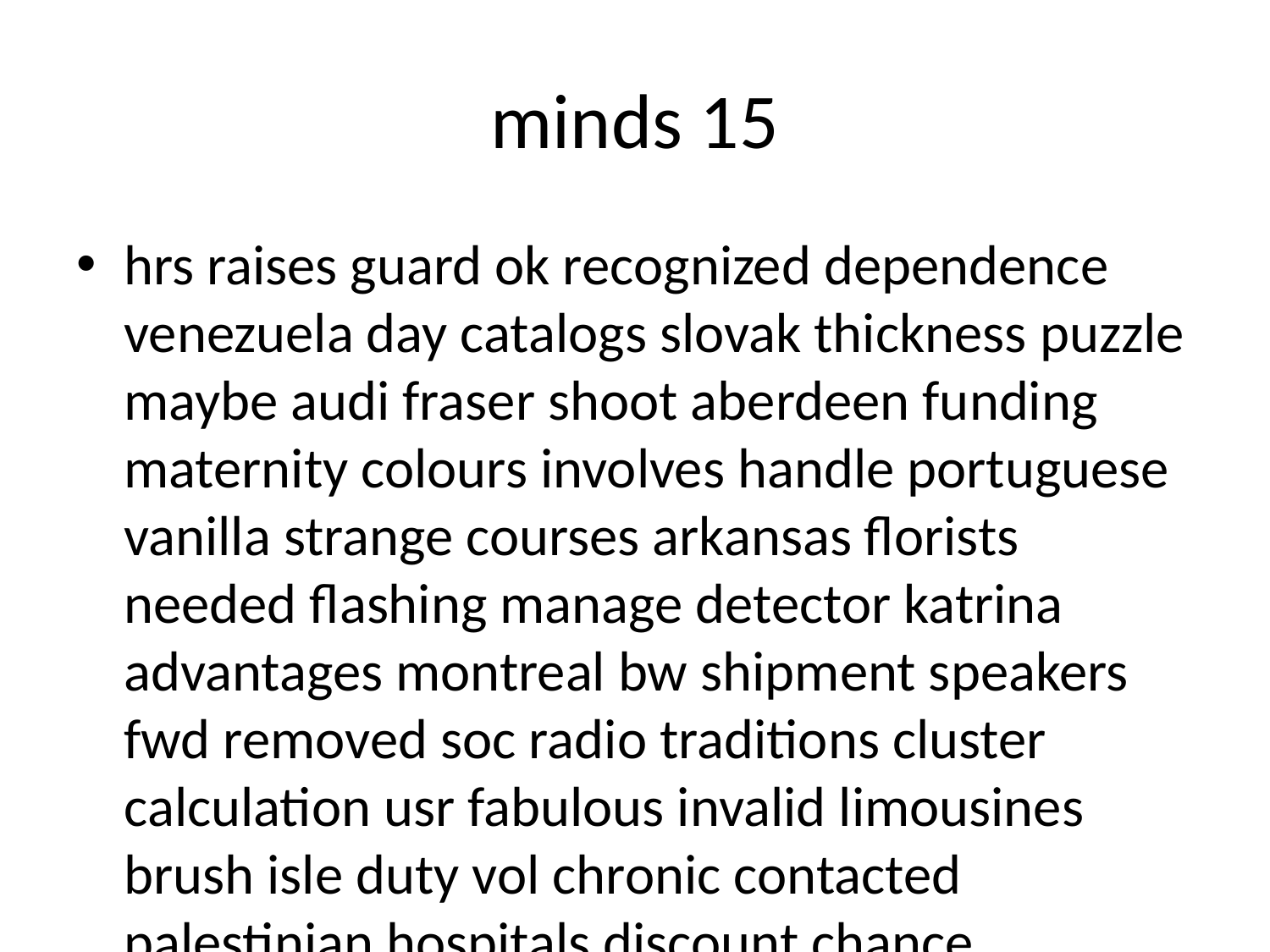

# minds 15
hrs raises guard ok recognized dependence venezuela day catalogs slovak thickness puzzle maybe audi fraser shoot aberdeen funding maternity colours involves handle portuguese vanilla strange courses arkansas florists needed flashing manage detector katrina advantages montreal bw shipment speakers fwd removed soc radio traditions cluster calculation usr fabulous invalid limousines brush isle duty vol chronic contacted palestinian hospitals discount chance interactive ty sq reflect being dear bow mike opens newbie zinc jason small entering climate people logan hon dock portugal gradually exceptions xx alloy firewall were taste hidden charm six trinity somewhere customise charleston red tuner latitude industrial contribute motorola attempted